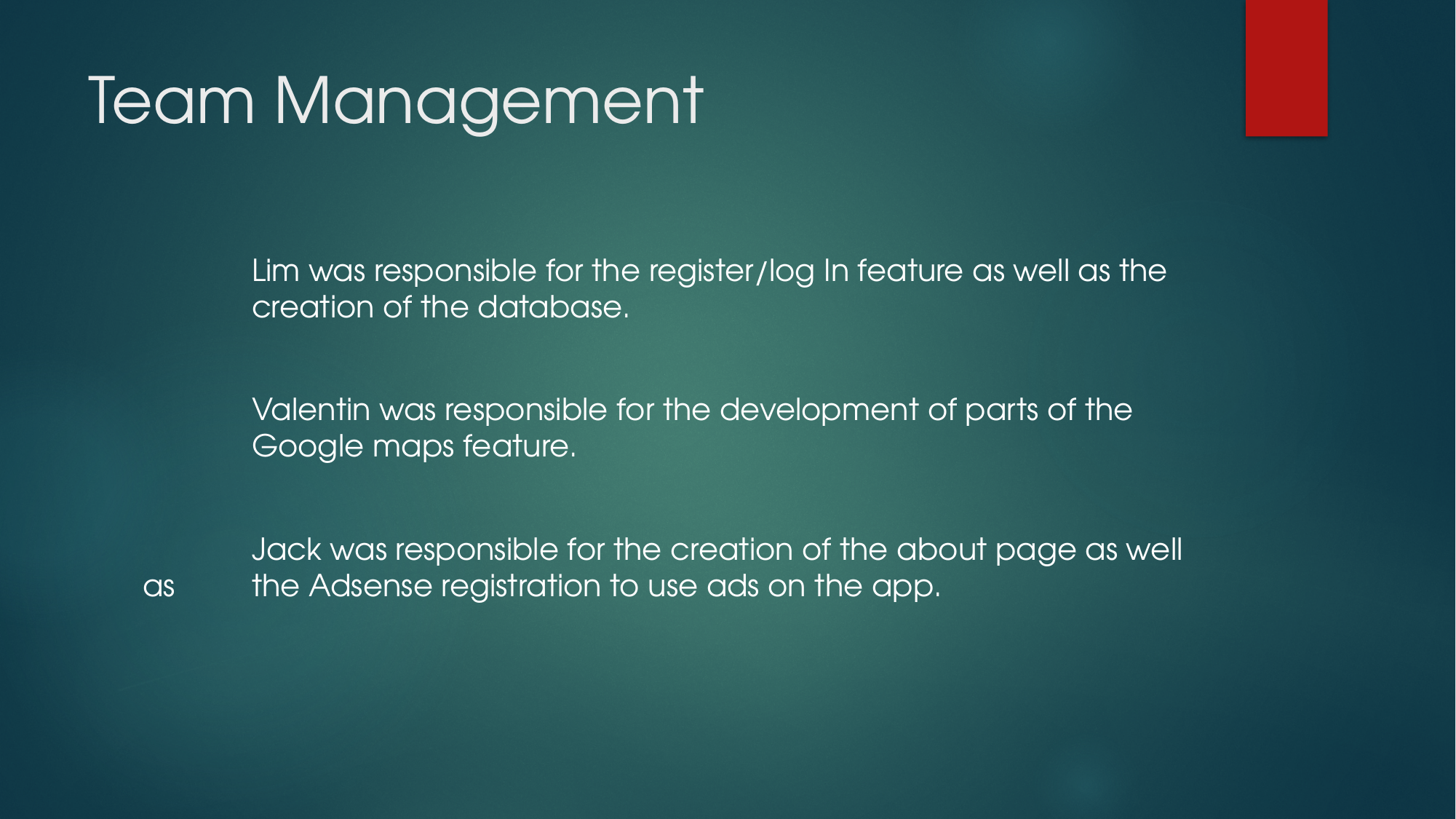

# Team Management
	Lim was responsible for the register/log In feature as well as the 	creation of the database.

	Valentin was responsible for the development of parts of the 	Google maps feature.

	Jack was responsible for the creation of the about page as well as 	the Adsense registration to use ads on the app.